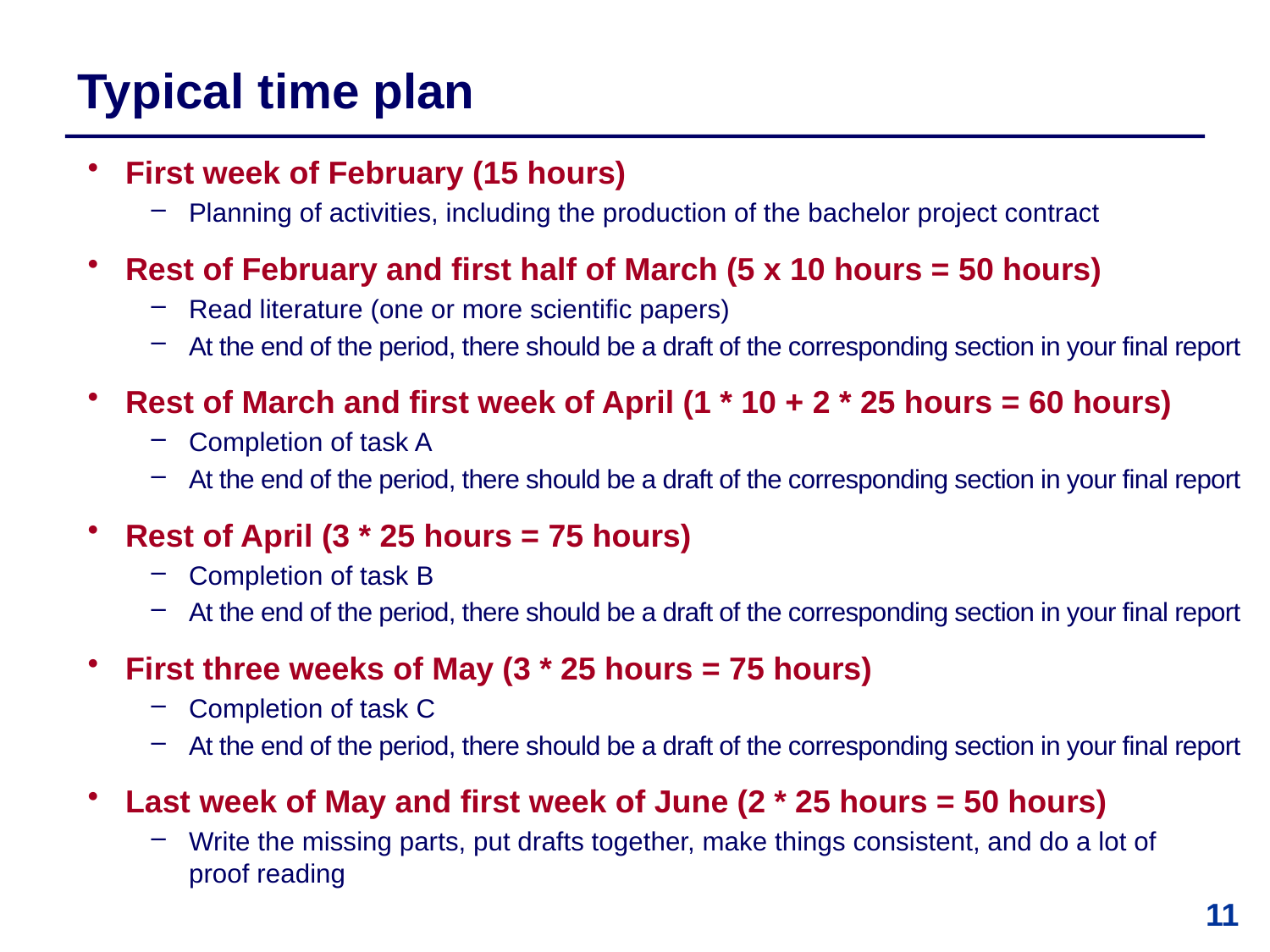

# Typical time plan
First week of February (15 hours)
Planning of activities, including the production of the bachelor project contract
Rest of February and first half of March (5 x 10 hours = 50 hours)
Read literature (one or more scientific papers)
At the end of the period, there should be a draft of the corresponding section in your final report
Rest of March and first week of April (1 * 10 + 2 * 25 hours = 60 hours)
Completion of task A
At the end of the period, there should be a draft of the corresponding section in your final report
Rest of April (3 * 25 hours = 75 hours)
Completion of task B
At the end of the period, there should be a draft of the corresponding section in your final report
First three weeks of May (3 * 25 hours = 75 hours)
Completion of task C
At the end of the period, there should be a draft of the corresponding section in your final report
Last week of May and first week of June (2 * 25 hours = 50 hours)
Write the missing parts, put drafts together, make things consistent, and do a lot of
proof reading
11